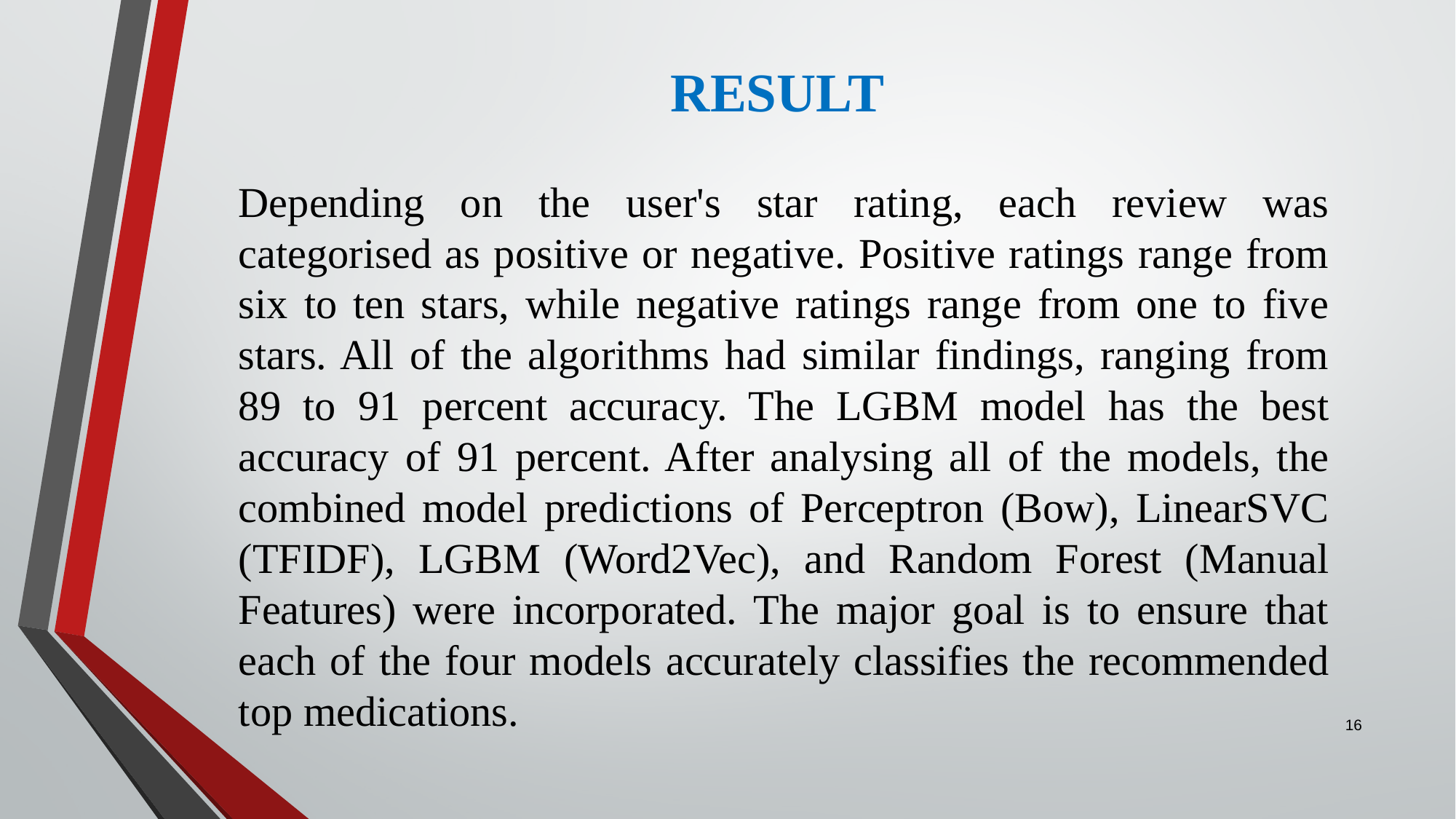

RESULT
Depending on the user's star rating, each review was categorised as positive or negative. Positive ratings range from six to ten stars, while negative ratings range from one to five stars. All of the algorithms had similar findings, ranging from 89 to 91 percent accuracy. The LGBM model has the best accuracy of 91 percent. After analysing all of the models, the combined model predictions of Perceptron (Bow), LinearSVC (TFIDF), LGBM (Word2Vec), and Random Forest (Manual Features) were incorporated. The major goal is to ensure that each of the four models accurately classifies the recommended top medications.
16